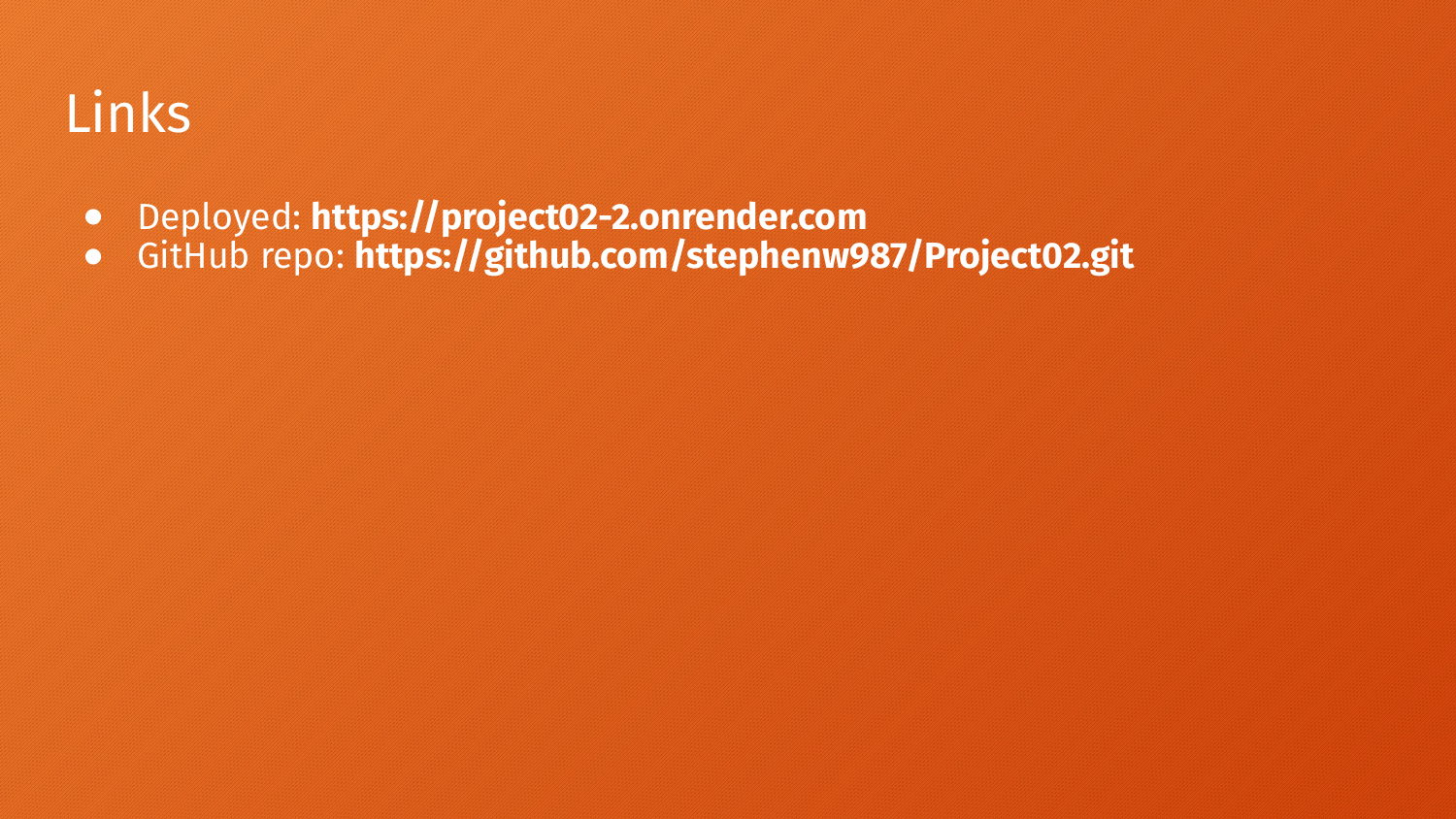

# Links
Deployed: https://project02-2.onrender.com
GitHub repo: https://github.com/stephenw987/Project02.git